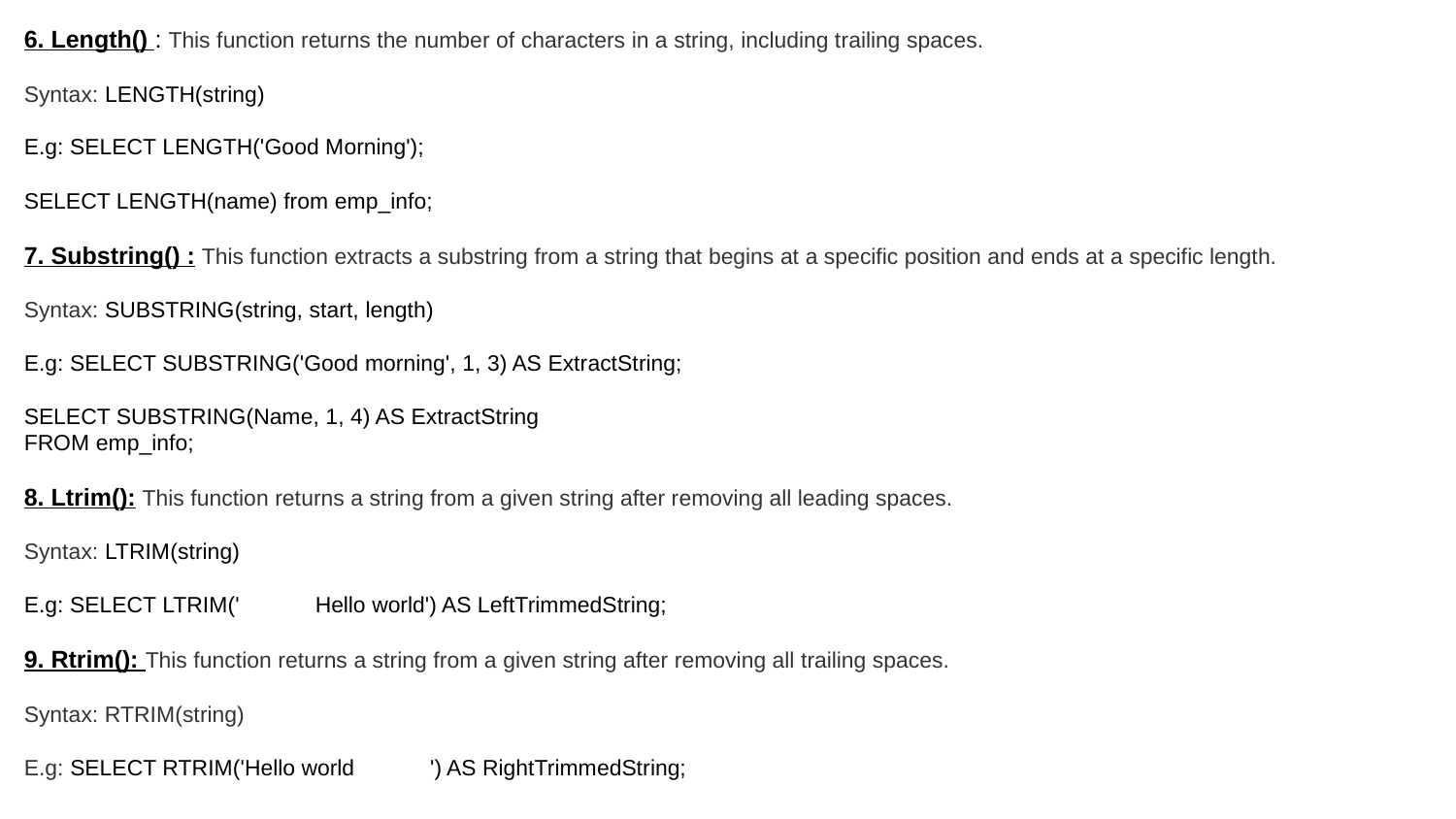

6. Length() : This function returns the number of characters in a string, including trailing spaces.

Syntax: LENGTH(string)

E.g: SELECT LENGTH('Good Morning');

SELECT LENGTH(name) from emp_info;

7. Substring() : This function extracts a substring from a string that begins at a specific position and ends at a specific length.

Syntax: SUBSTRING(string, start, length)

E.g: SELECT SUBSTRING('Good morning', 1, 3) AS ExtractString;

SELECT SUBSTRING(Name, 1, 4) AS ExtractString
FROM emp_info;

8. Ltrim(): This function returns a string from a given string after removing all leading spaces.

Syntax: LTRIM(string)

E.g: SELECT LTRIM(' 	Hello world') AS LeftTrimmedString;

9. Rtrim(): This function returns a string from a given string after removing all trailing spaces.

Syntax: RTRIM(string)

E.g: SELECT RTRIM('Hello world            ') AS RightTrimmedString;